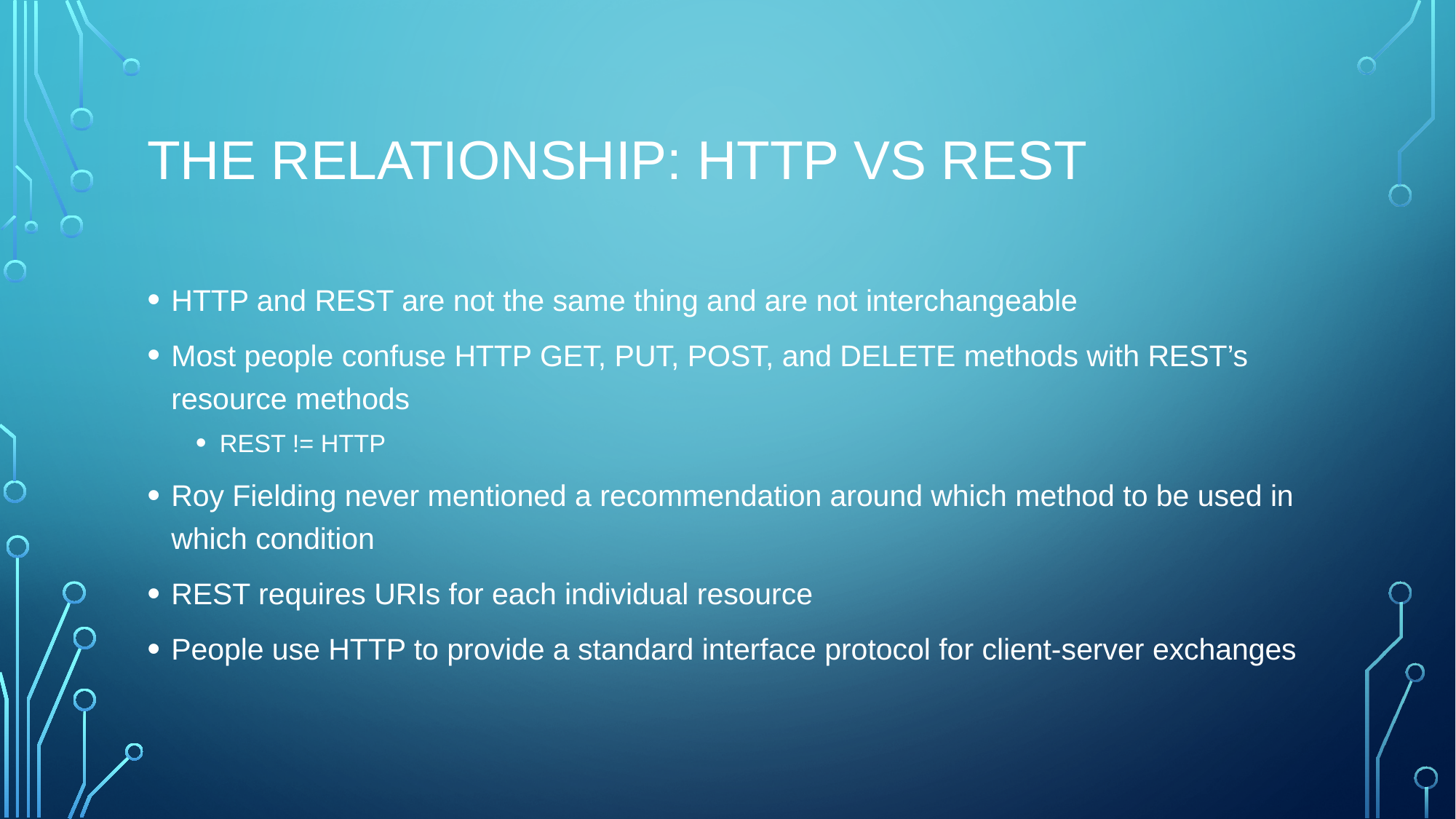

# The relationship: http vs rest
HTTP and REST are not the same thing and are not interchangeable
Most people confuse HTTP GET, PUT, POST, and DELETE methods with REST’s resource methods
REST != HTTP
Roy Fielding never mentioned a recommendation around which method to be used in which condition
REST requires URIs for each individual resource
People use HTTP to provide a standard interface protocol for client-server exchanges